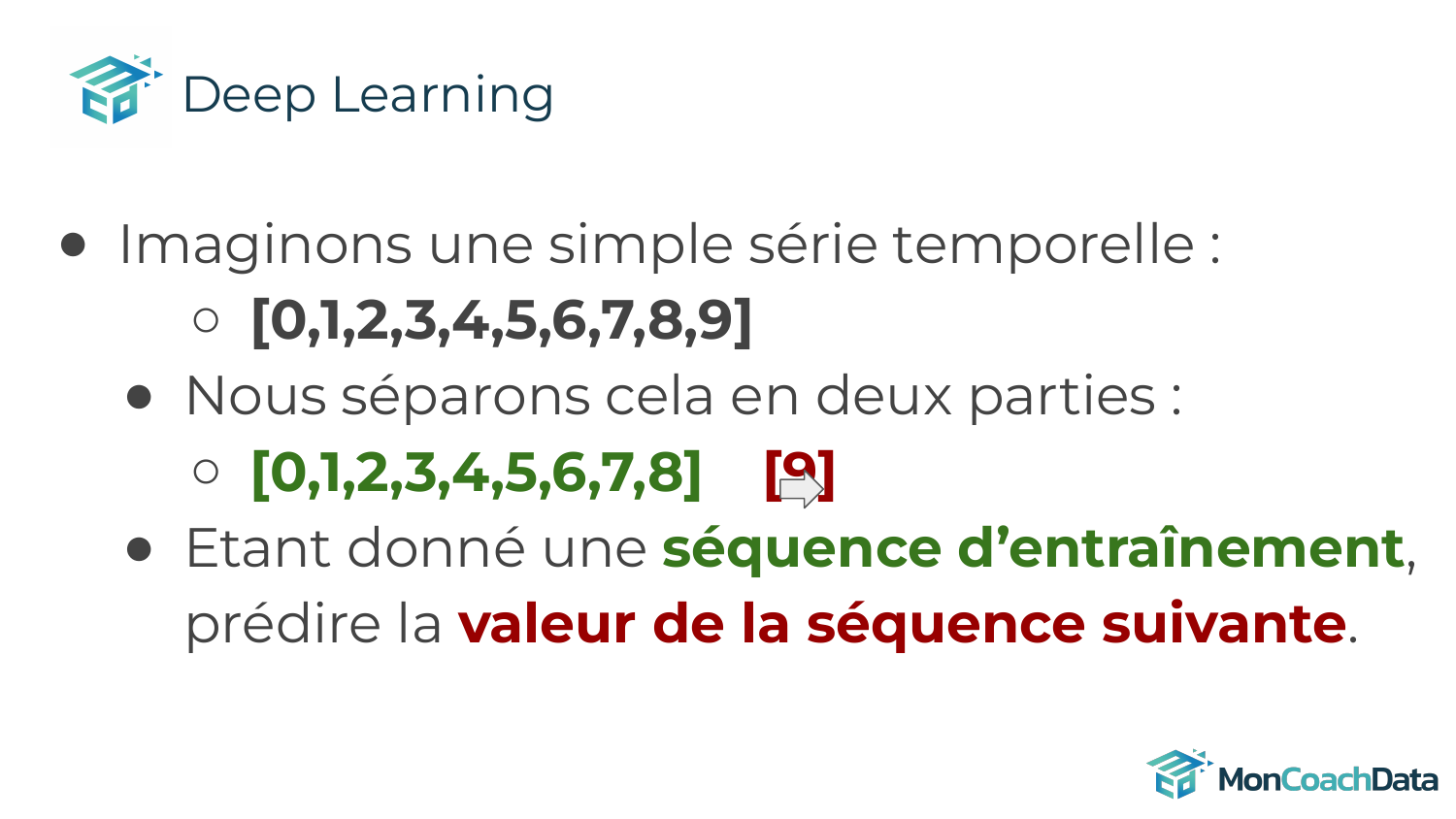

# Deep Learning
Imaginons une simple série temporelle :
[0,1,2,3,4,5,6,7,8,9]
Nous séparons cela en deux parties :
[0,1,2,3,4,5,6,7,8]    [9]
Etant donné une séquence d’entraînement, prédire la valeur de la séquence suivante.